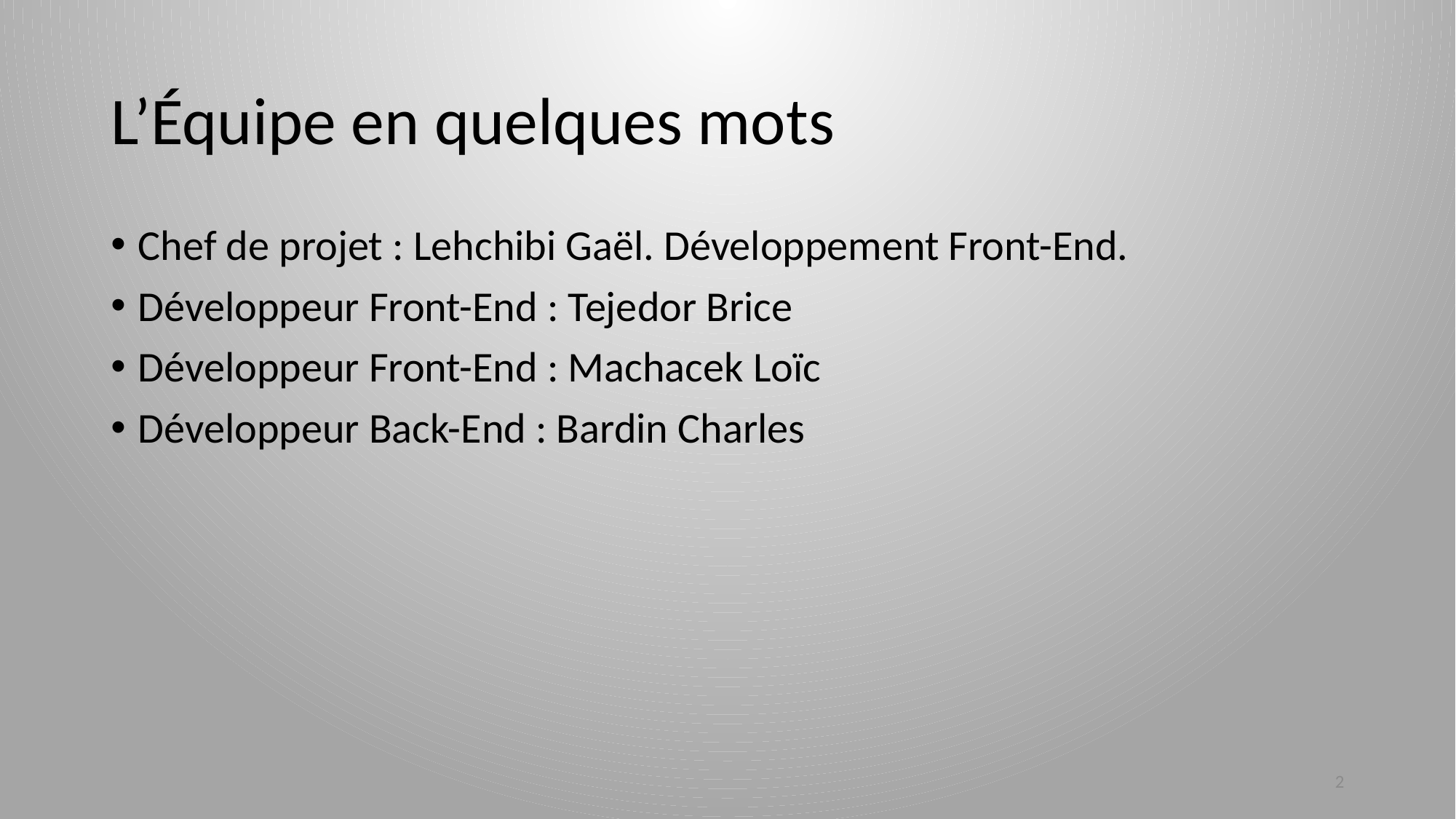

# L’Équipe en quelques mots
Chef de projet : Lehchibi Gaël. Développement Front-End.
Développeur Front-End : Tejedor Brice
Développeur Front-End : Machacek Loïc
Développeur Back-End : Bardin Charles

2